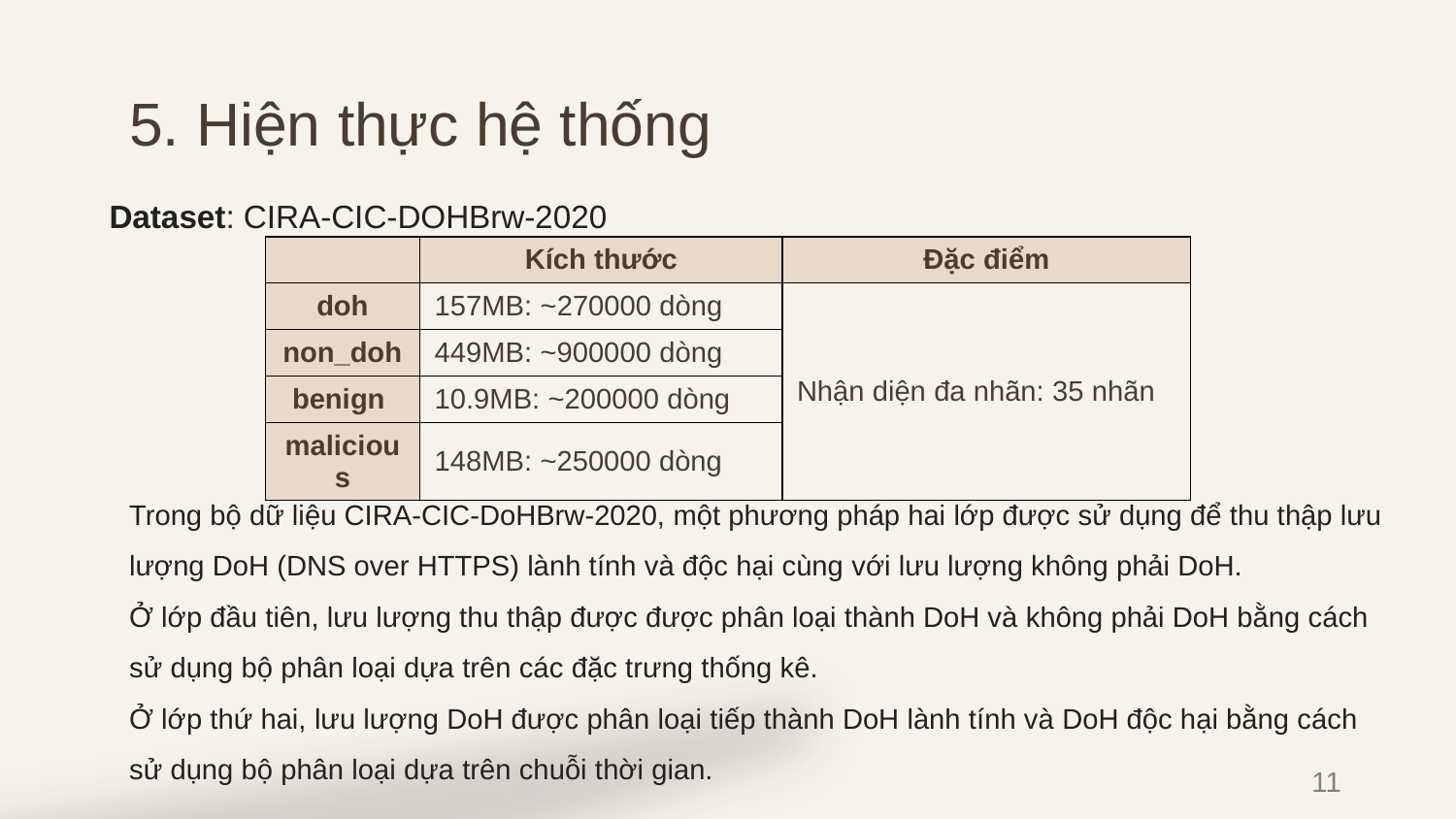

# 5. Hiện thực hệ thống
Dataset: CIRA-CIC-DOHBrw-2020

|  | Kích thước | Đặc điểm |
| --- | --- | --- |
| doh | 157MB: ~270000 dòng | Nhận diện đa nhãn: 35 nhãn |
| non\_doh | 449MB: ~900000 dòng |  |
| benign | 10.9MB: ~200000 dòng |  |
| malicious | 148MB: ~250000 dòng |  |
Trong bộ dữ liệu CIRA-CIC-DoHBrw-2020, một phương pháp hai lớp được sử dụng để thu thập lưu lượng DoH (DNS over HTTPS) lành tính và độc hại cùng với lưu lượng không phải DoH.
Ở lớp đầu tiên, lưu lượng thu thập được được phân loại thành DoH và không phải DoH bằng cách sử dụng bộ phân loại dựa trên các đặc trưng thống kê.
Ở lớp thứ hai, lưu lượng DoH được phân loại tiếp thành DoH lành tính và DoH độc hại bằng cách sử dụng bộ phân loại dựa trên chuỗi thời gian.
11